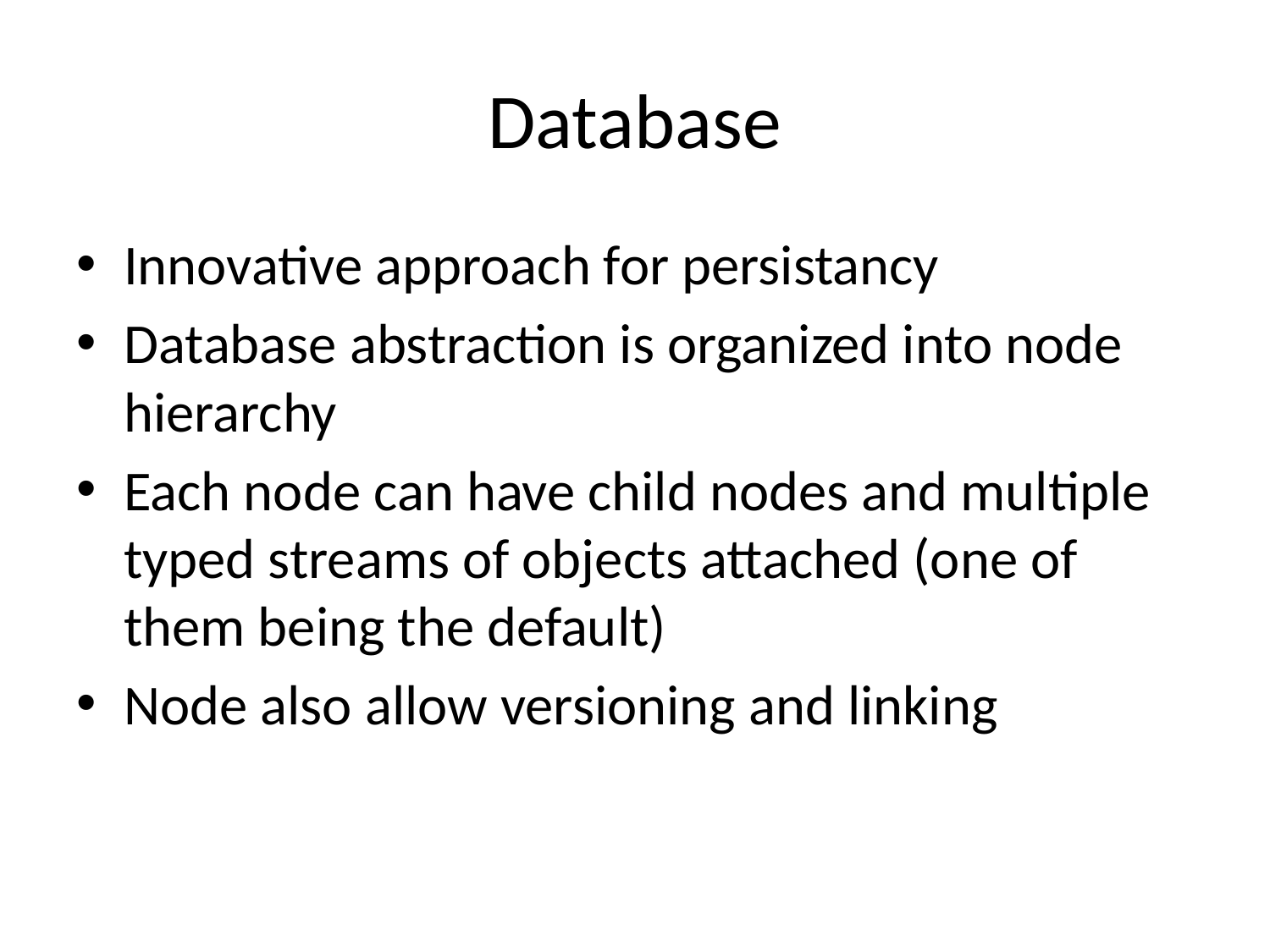

# Database
Innovative approach for persistancy
Database abstraction is organized into node hierarchy
Each node can have child nodes and multiple typed streams of objects attached (one of them being the default)
Node also allow versioning and linking